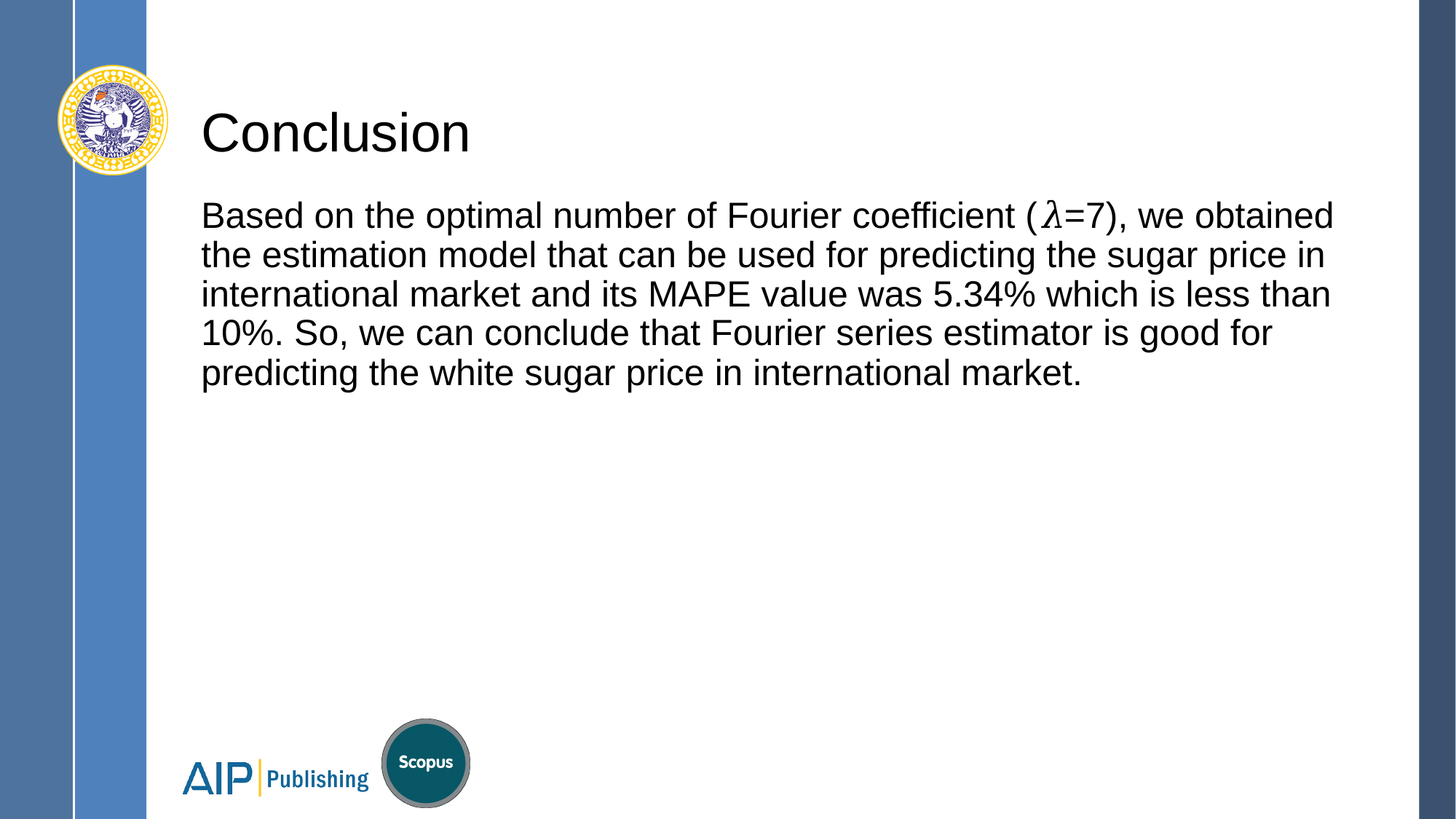

# Conclusion
Based on the optimal number of Fourier coefficient (𝜆=7), we obtained the estimation model that can be used for predicting the sugar price in international market and its MAPE value was 5.34% which is less than 10%. So, we can conclude that Fourier series estimator is good for predicting the white sugar price in international market.